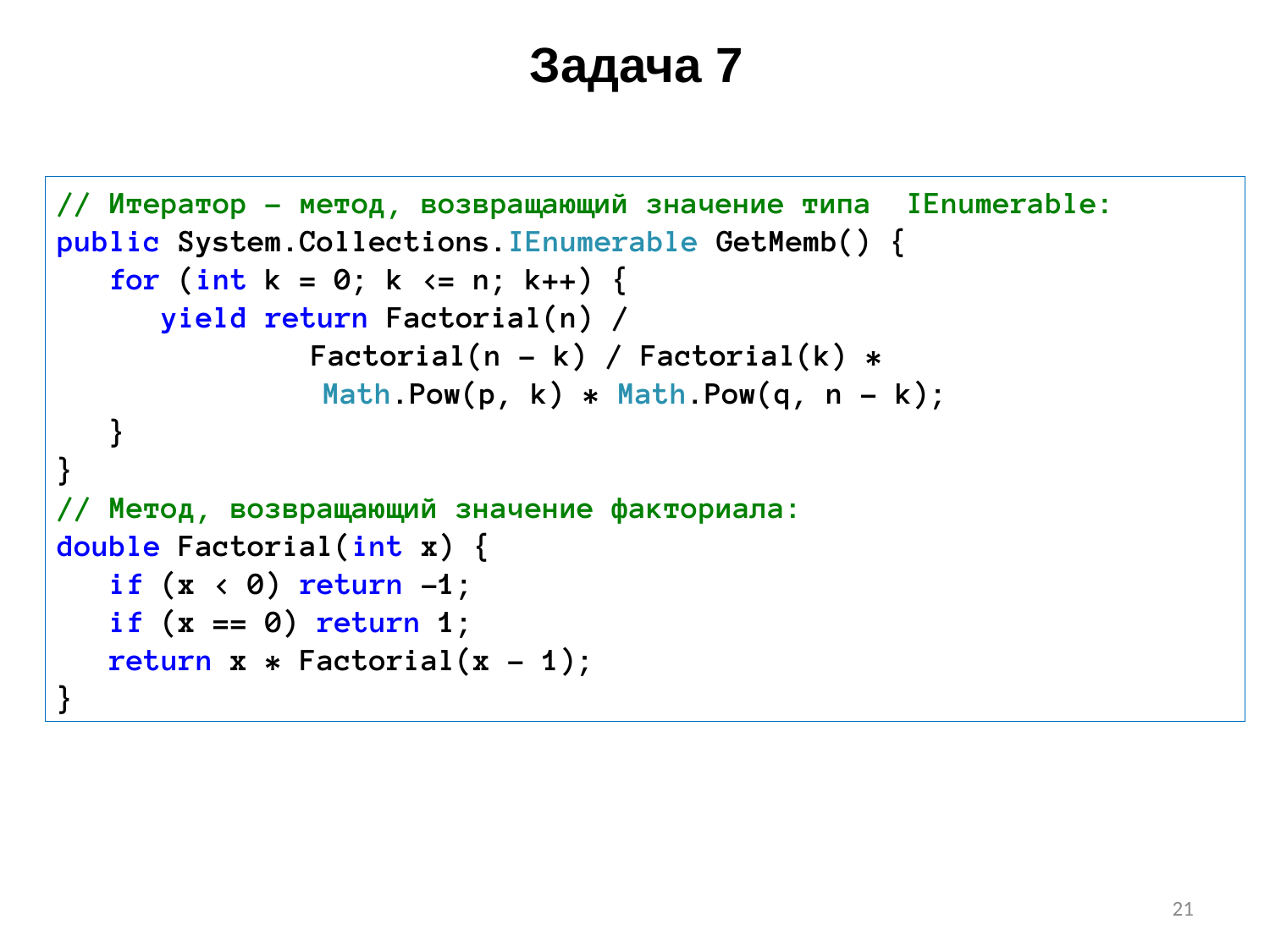

# Задача 7
// Итератор - метод, возвращающий значение типа  IEnumerable:
public System.Collections.IEnumerable GetMemb() {
   for (int k = 0; k <= n; k++) {
      yield return Factorial(n) /
		Factorial(n - k) / Factorial(k) *
	        Math.Pow(p, k) * Math.Pow(q, n - k);
   }
}
// Метод, возвращающий значение факториала:
double Factorial(int x) {
   if (x < 0) return -1;
   if (x == 0) return 1;
   return x * Factorial(x - 1);
}
21